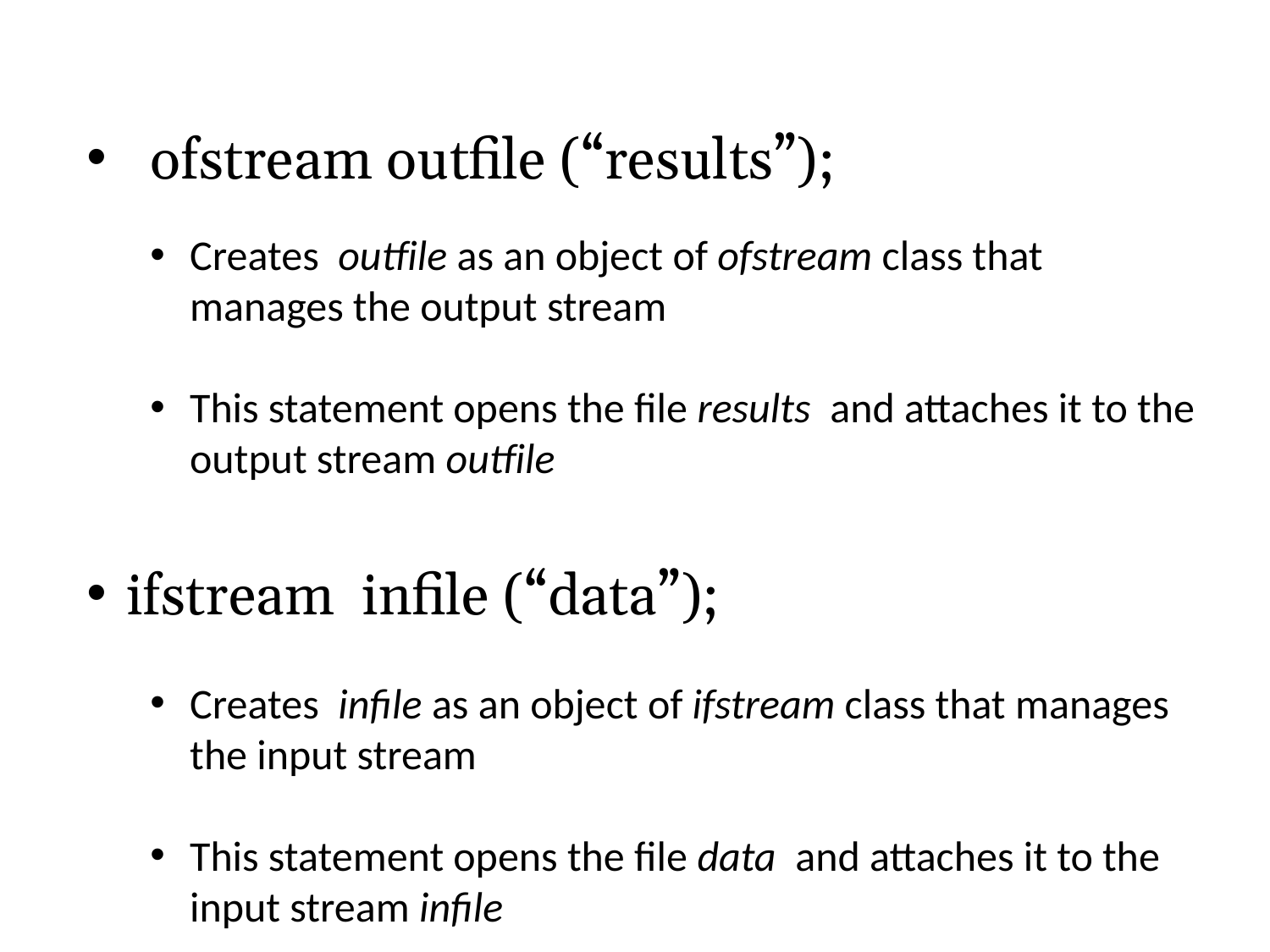

ofstream outfile (“results”);

Creates  outfile as an object of ofstream class that manages the output stream

This statement opens the file results  and attaches it to the output stream outfile

ifstream  infile (“data”);

Creates  infile as an object of ifstream class that manages the input stream

This statement opens the file data  and attaches it to the input stream infile